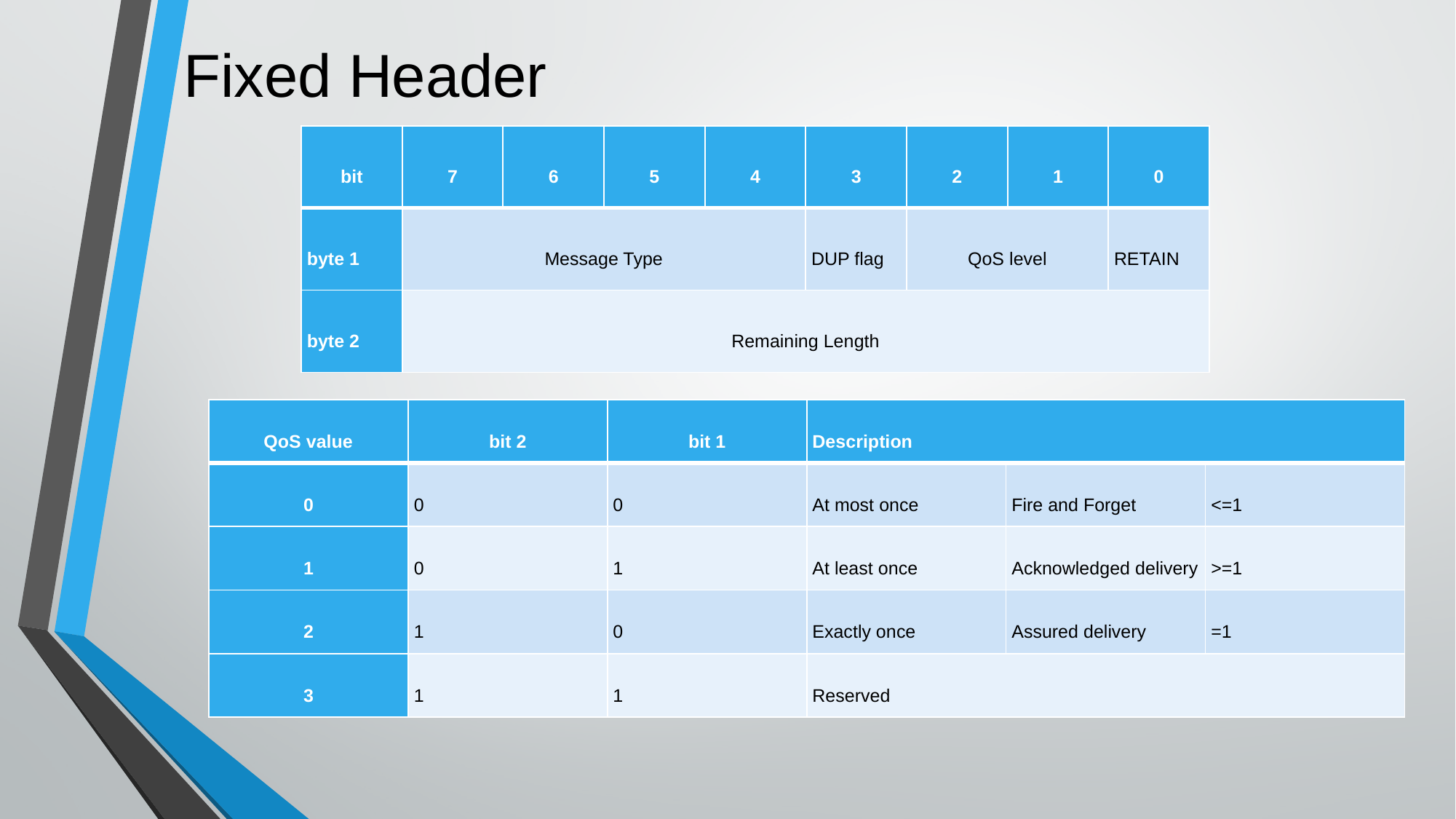

Fixed Header
| bit | 7 | 6 | 5 | 4 | 3 | 2 | 1 | 0 |
| --- | --- | --- | --- | --- | --- | --- | --- | --- |
| byte 1 | Message Type |  |  |  | DUP flag | QoS level |  | RETAIN |
| byte 2 | Remaining Length |  |  |  |  |  |  |  |
| QoS value | bit 2 | bit 1 | Description |  |  |
| --- | --- | --- | --- | --- | --- |
| 0 | 0 | 0 | At most once | Fire and Forget | <=1 |
| 1 | 0 | 1 | At least once | Acknowledged delivery | >=1 |
| 2 | 1 | 0 | Exactly once | Assured delivery | =1 |
| 3 | 1 | 1 | Reserved |  |  |